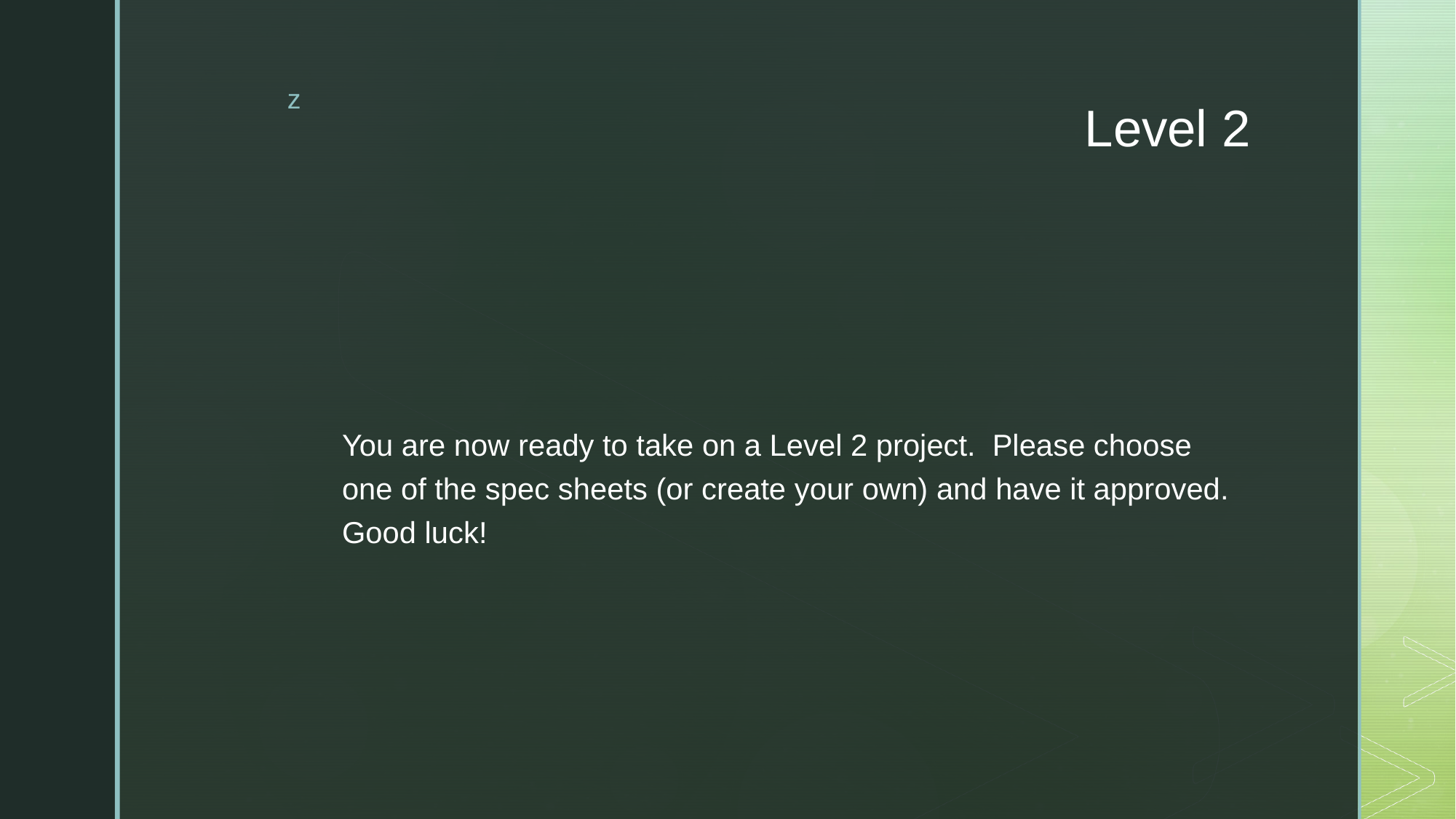

# Level 2
You are now ready to take on a Level 2 project.  Please choose one of the spec sheets (or create your own) and have it approved.  Good luck!